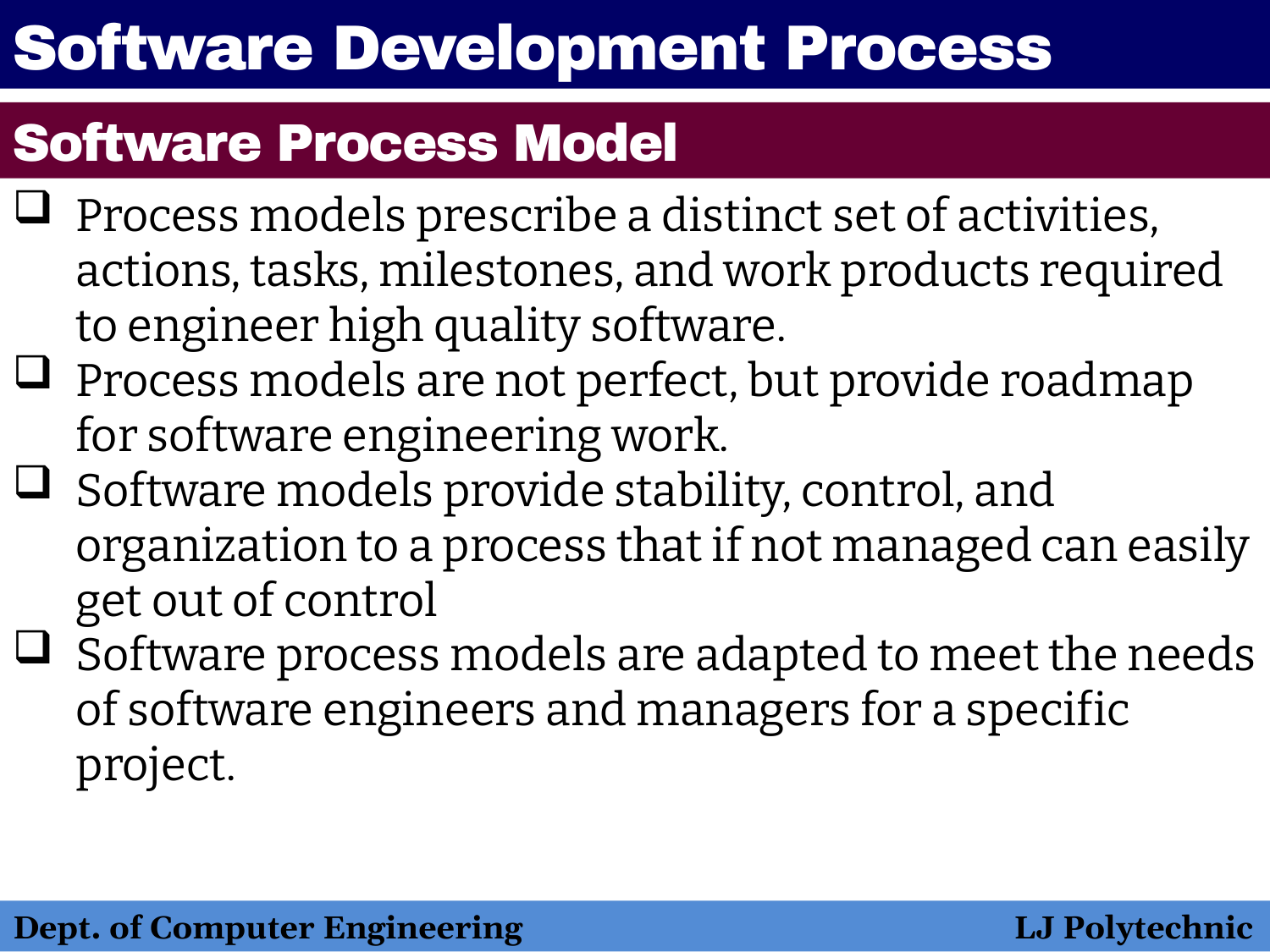

Software Development Process
Software Process Model
Process models prescribe a distinct set of activities, actions, tasks, milestones, and work products required to engineer high quality software.
Process models are not perfect, but provide roadmap for software engineering work.
Software models provide stability, control, and organization to a process that if not managed can easily get out of control
Software process models are adapted to meet the needs of software engineers and managers for a specific project.